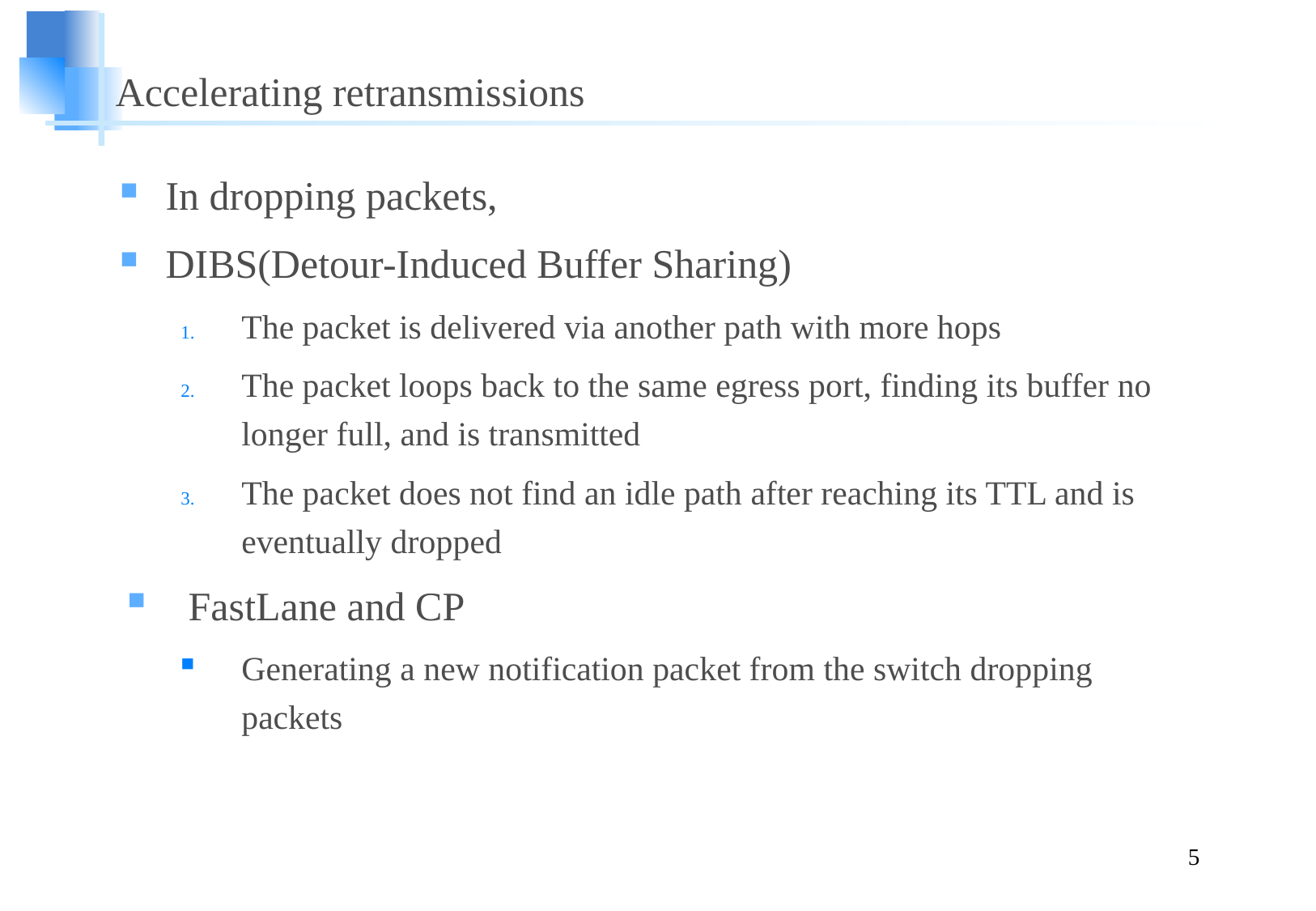

# Accelerating retransmissions
In dropping packets,
DIBS(Detour-Induced Buffer Sharing)
The packet is delivered via another path with more hops
The packet loops back to the same egress port, finding its buffer no longer full, and is transmitted
The packet does not find an idle path after reaching its TTL and is eventually dropped
FastLane and CP
Generating a new notification packet from the switch dropping packets

5